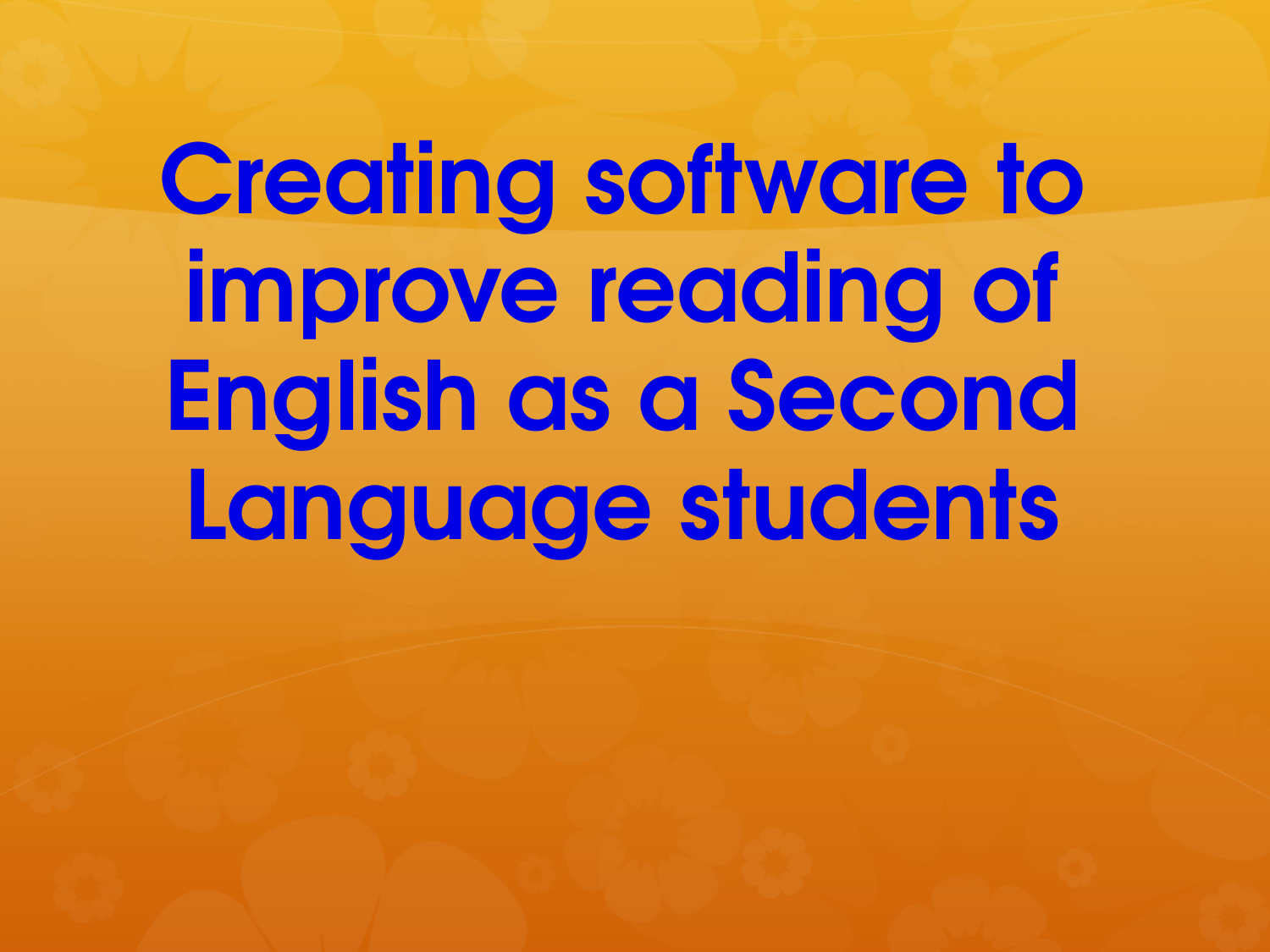

# Creating software to improve reading of English as a Second Language students